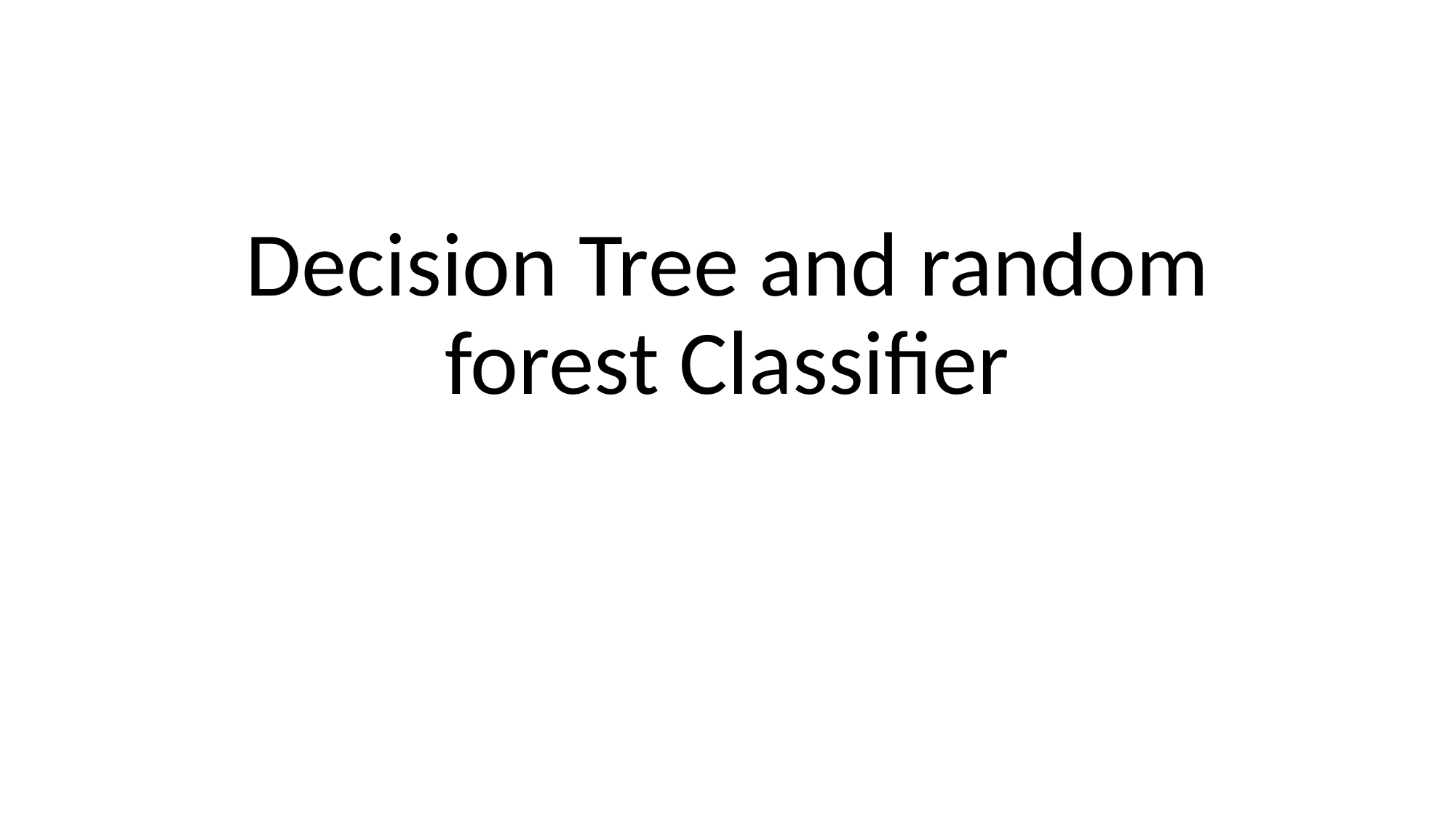

# Decision Tree and random forest Classifier